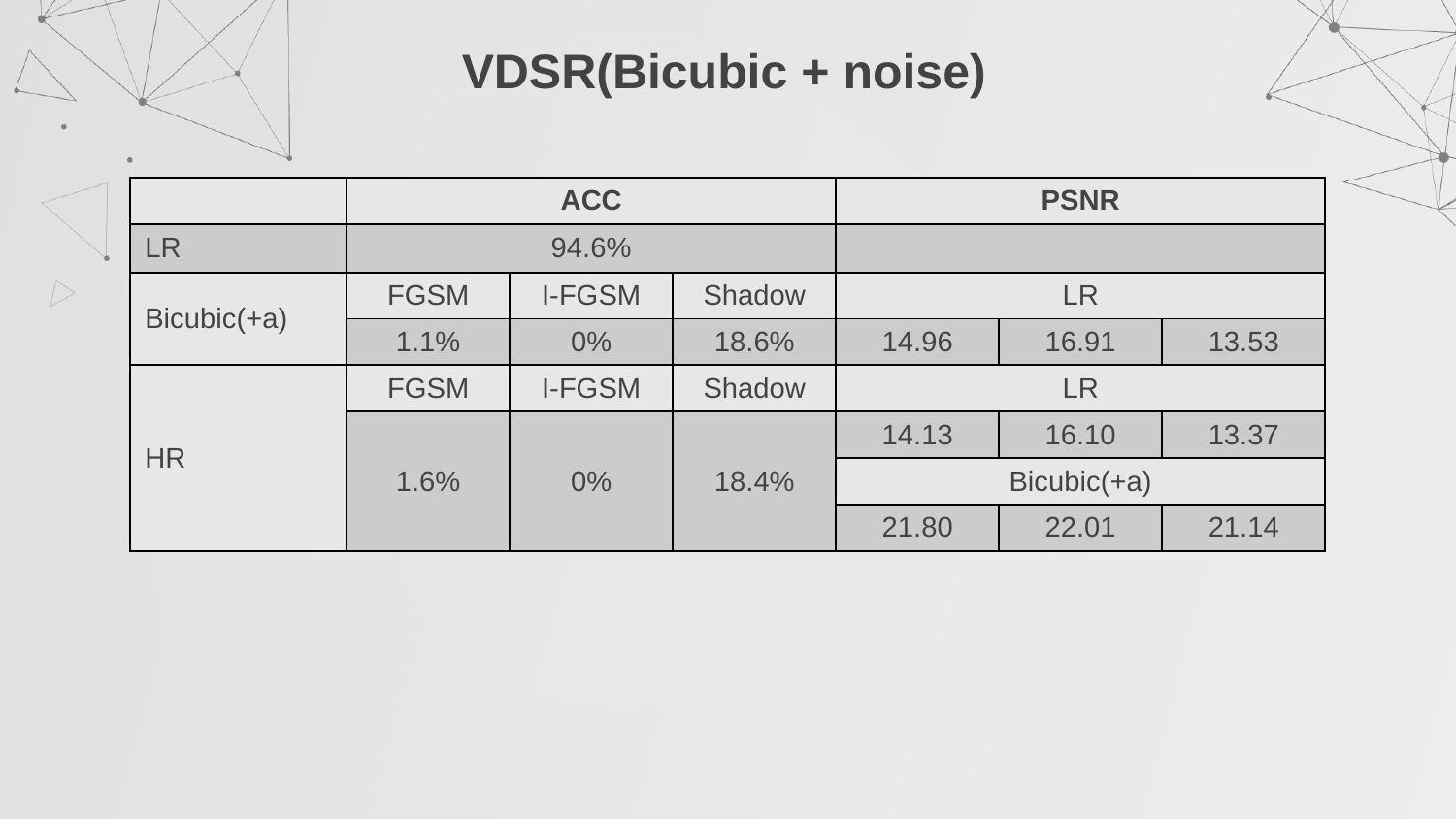

# VDSR(Bicubic + noise)
|  | ACC |  |  | PSNR |  |  |
| --- | --- | --- | --- | --- | --- | --- |
| LR | 94.6% | I-FGSM | Shadow |  |  |  |
| Bicubic(+a) | FGSM | I-FGSM | Shadow | LR | LR | LR |
|  | 1.1% | 0% | 18.6% | 14.96 | 16.91 | 13.53 |
| HR | FGSM | I-FGSM | Shadow | LR |  |  |
|  | 1.6% | 0% | 18.4% | 14.13 | 16.10 | 13.37 |
|  |  |  |  | Bicubic(+a) |  |  |
|  |  |  |  | 21.80 | 22.01 | 21.14 |